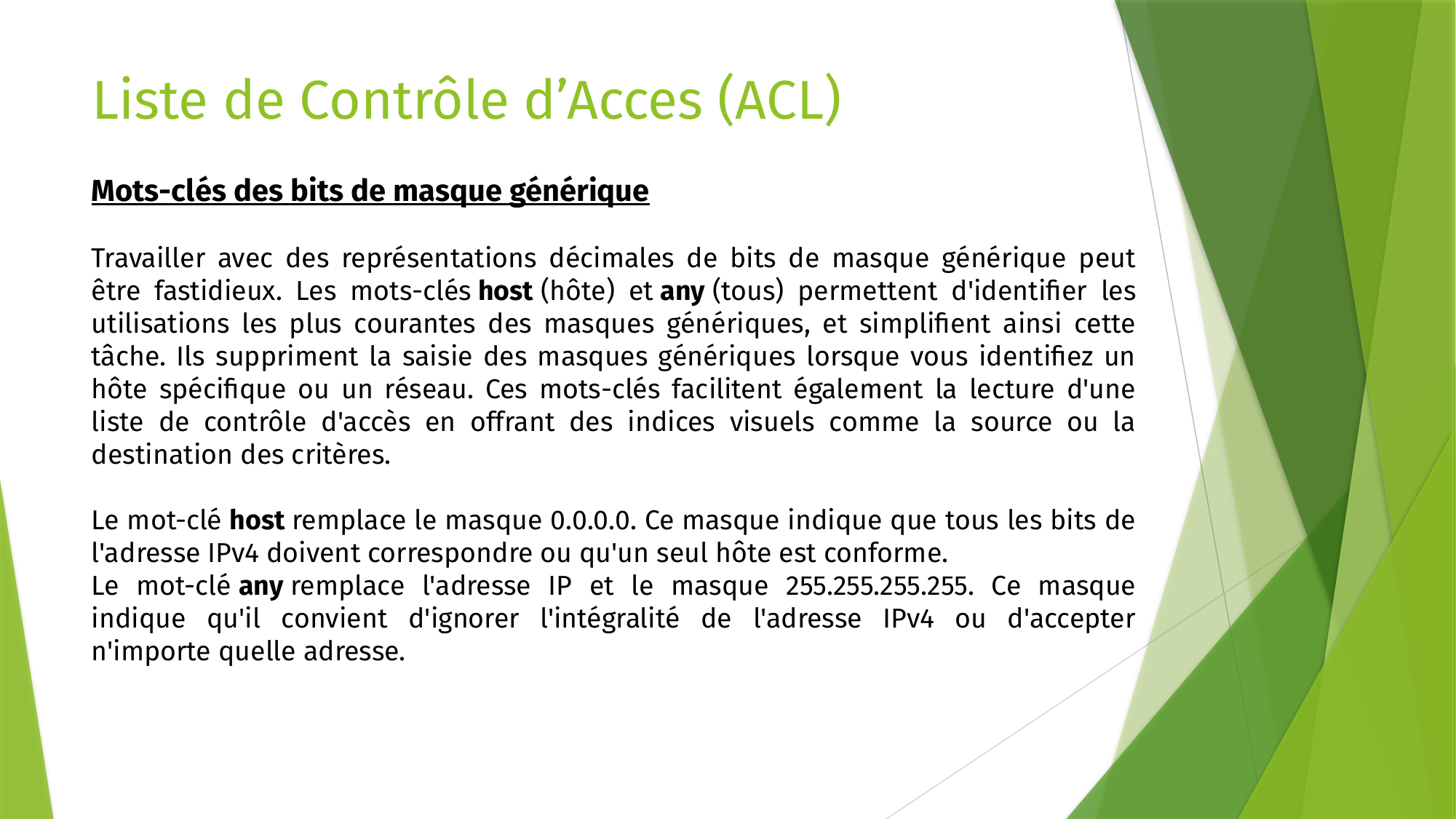

# Liste de Contrôle d’Acces (ACL)
Mots-clés des bits de masque générique

Travailler avec des représentations décimales de bits de masque générique peut être fastidieux. Les mots-clés host (hôte) et any (tous) permettent d'identifier les utilisations les plus courantes des masques génériques, et simplifient ainsi cette tâche. Ils suppriment la saisie des masques génériques lorsque vous identifiez un hôte spécifique ou un réseau. Ces mots-clés facilitent également la lecture d'une liste de contrôle d'accès en offrant des indices visuels comme la source ou la destination des critères.

Le mot-clé host remplace le masque 0.0.0.0. Ce masque indique que tous les bits de l'adresse IPv4 doivent correspondre ou qu'un seul hôte est conforme.
Le mot-clé any remplace l'adresse IP et le masque 255.255.255.255. Ce masque indique qu'il convient d'ignorer l'intégralité de l'adresse IPv4 ou d'accepter n'importe quelle adresse.